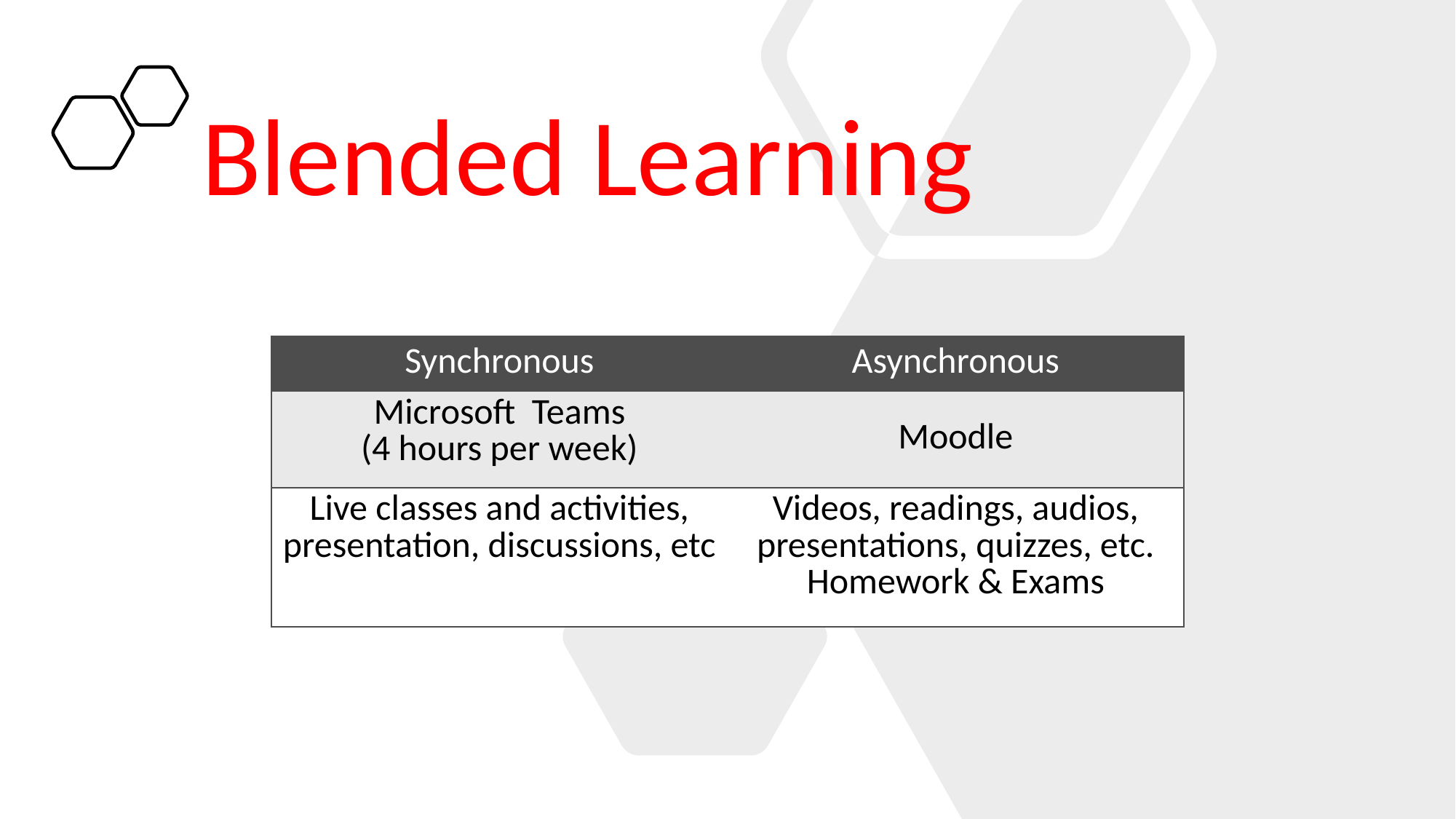

# Blended Learning
| Synchronous | Asynchronous |
| --- | --- |
| Microsoft Teams (4 hours per week) | Moodle |
| Live classes and activities, presentation, discussions, etc | Videos, readings, audios, presentations, quizzes, etc. Homework & Exams |